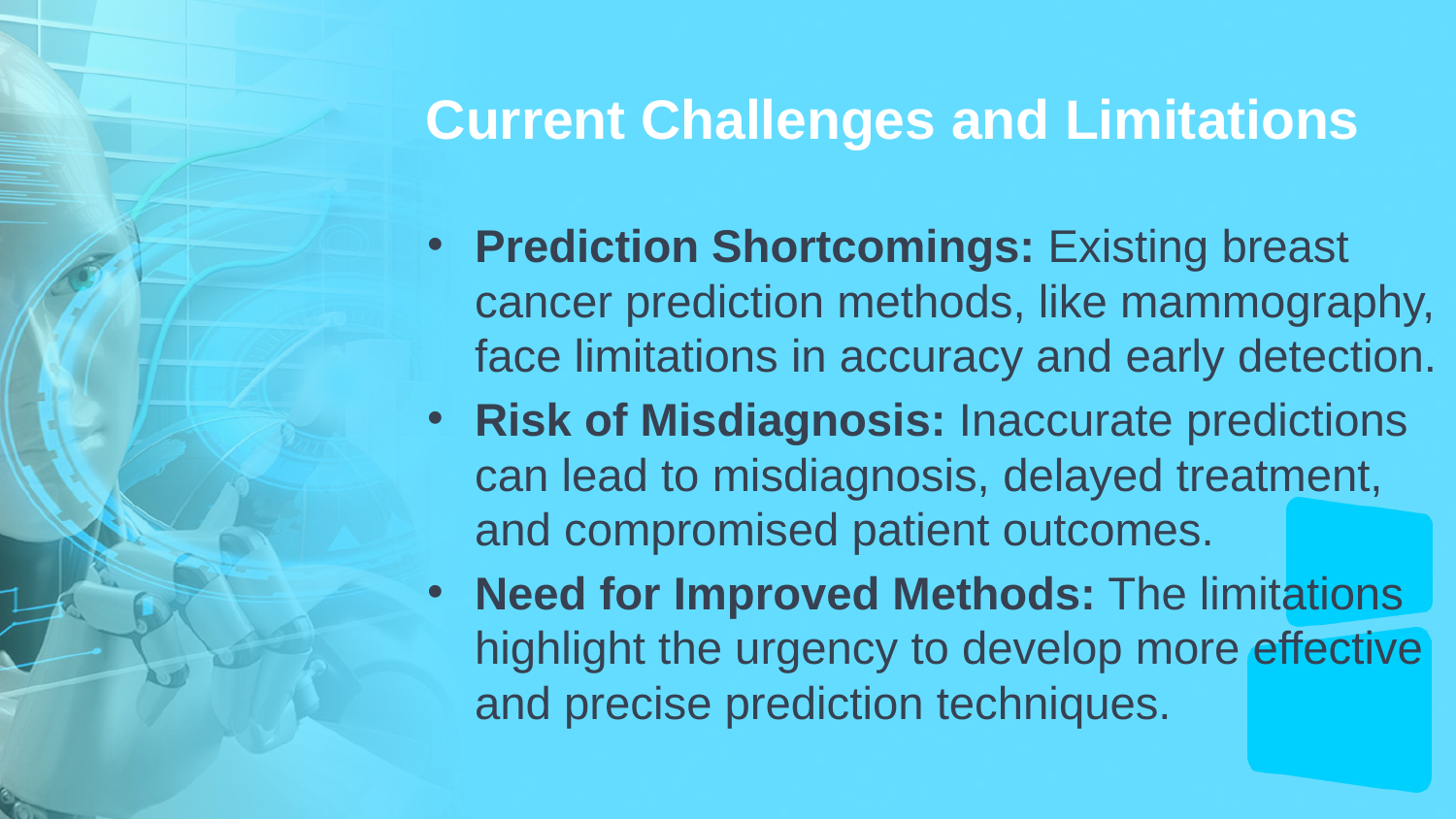

# Current Challenges and Limitations
Prediction Shortcomings: Existing breast cancer prediction methods, like mammography, face limitations in accuracy and early detection.
Risk of Misdiagnosis: Inaccurate predictions can lead to misdiagnosis, delayed treatment, and compromised patient outcomes.
Need for Improved Methods: The limitations highlight the urgency to develop more effective and precise prediction techniques.